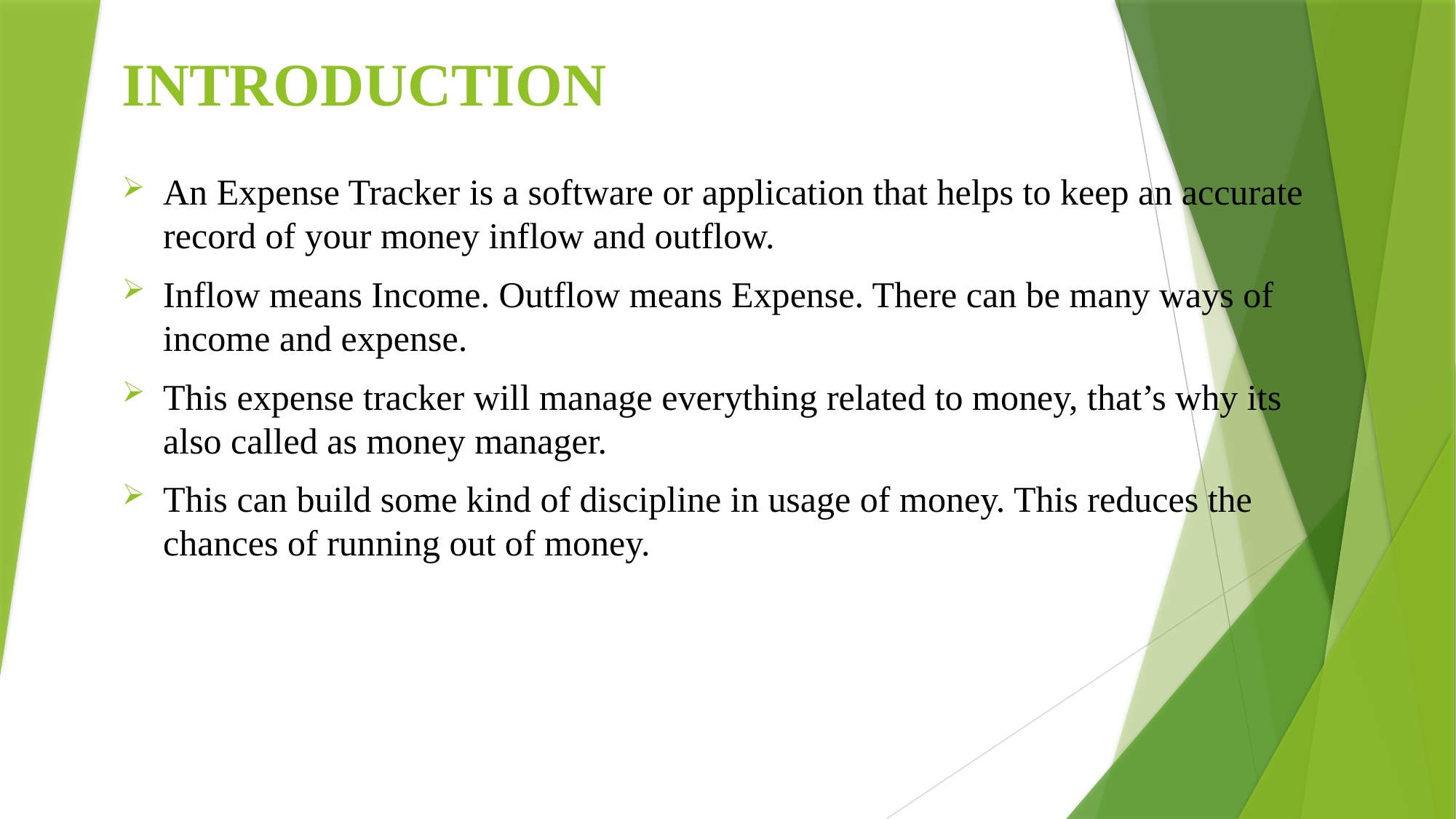

# INTRODUCTION
An Expense Tracker is a software or application that helps to keep an accurate record of your money inflow and outflow.
Inflow means Income. Outflow means Expense. There can be many ways of income and expense.
This expense tracker will manage everything related to money, that’s why its also called as money manager.
This can build some kind of discipline in usage of money. This reduces the chances of running out of money.